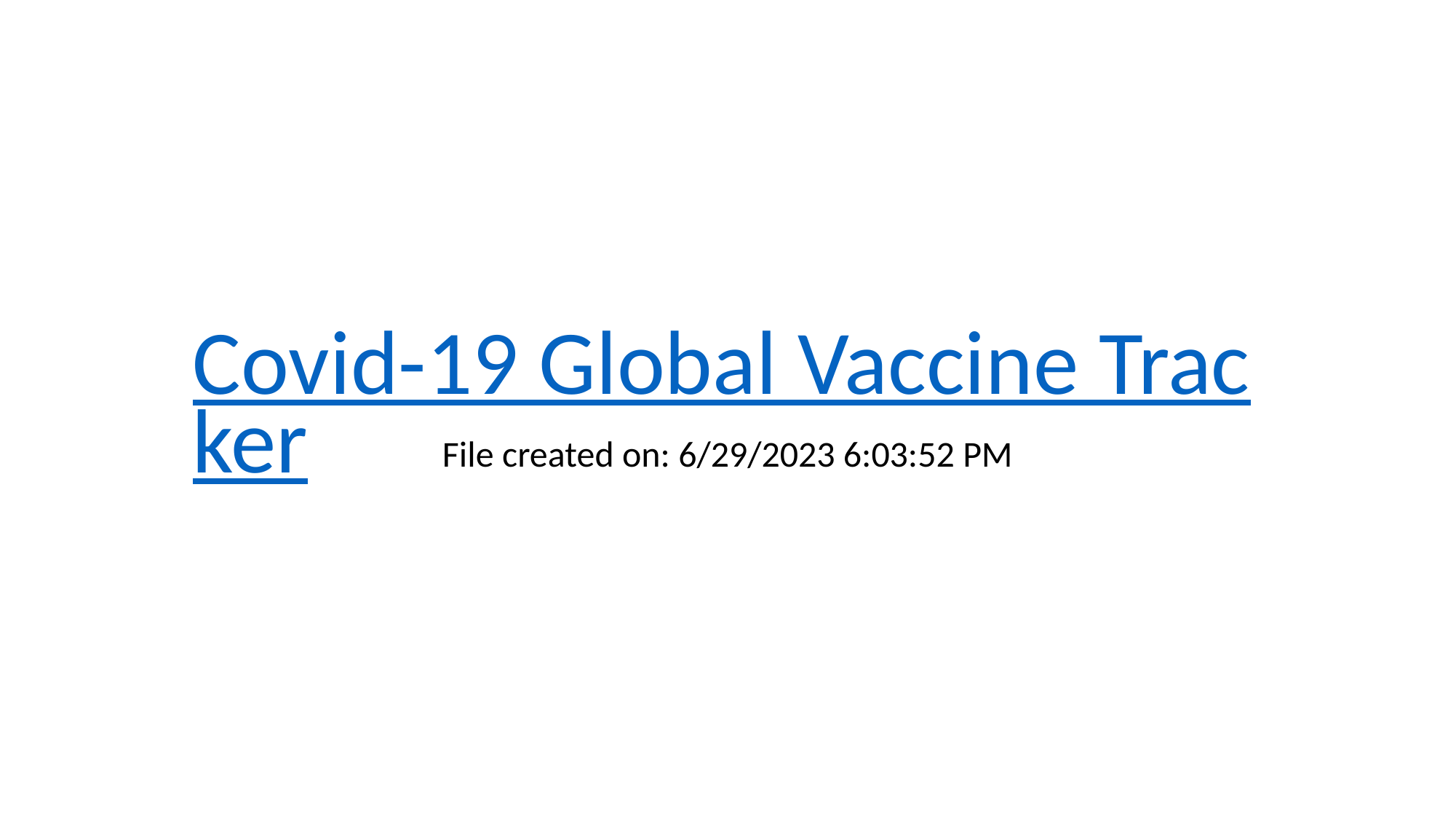

# Covid-19 Global Vaccine Tracker
File created on: 6/29/2023 6:03:52 PM